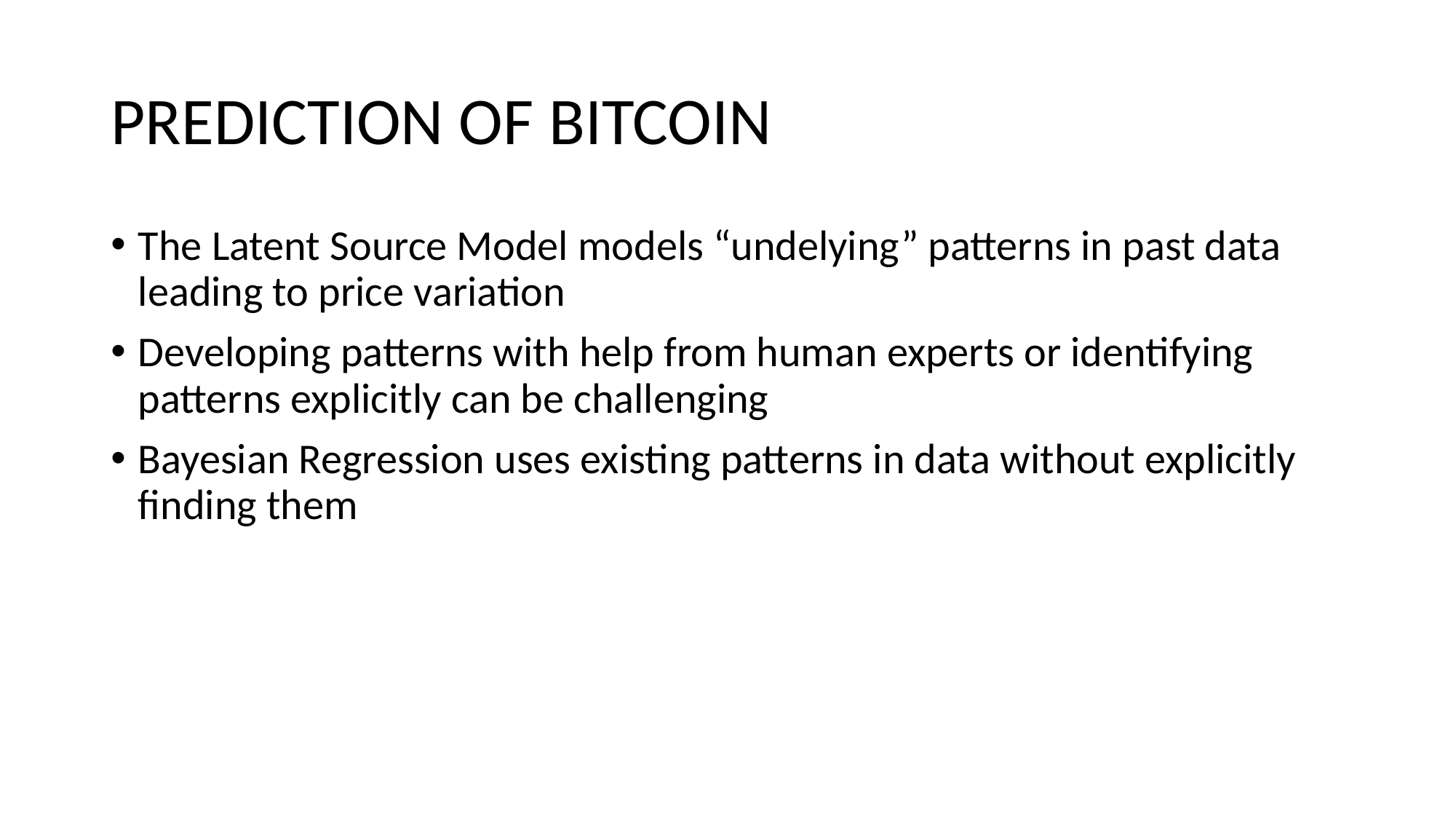

# PREDICTION OF BITCOIN
The Latent Source Model models “undelying” patterns in past data leading to price variation
Developing patterns with help from human experts or identifying patterns explicitly can be challenging
Bayesian Regression uses existing patterns in data without explicitly finding them